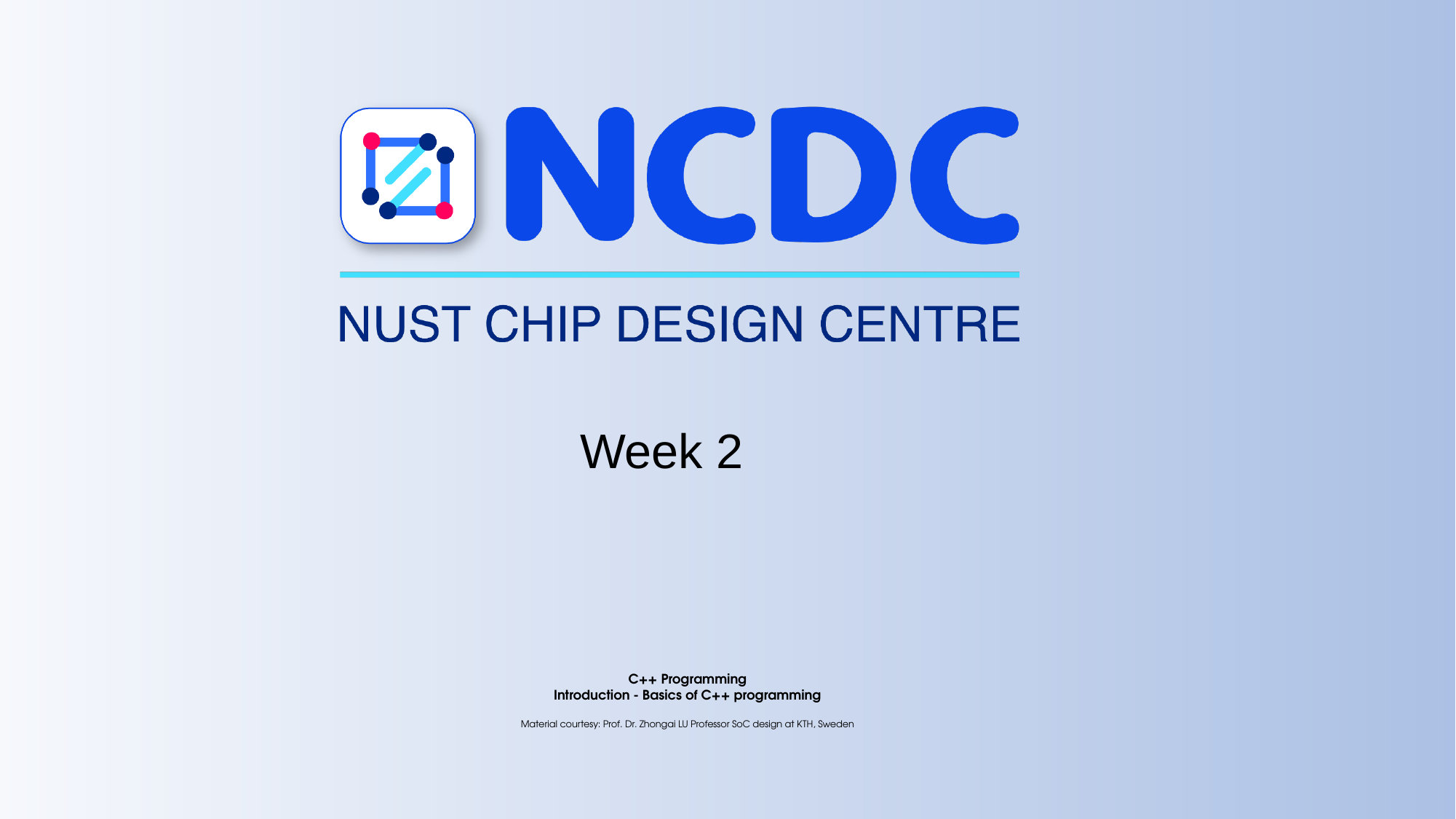

Week 2
# C++ Programming Introduction - Basics of C++ programming Material courtesy: Prof. Dr. Zhongai LU Professor SoC design at KTH, Sweden